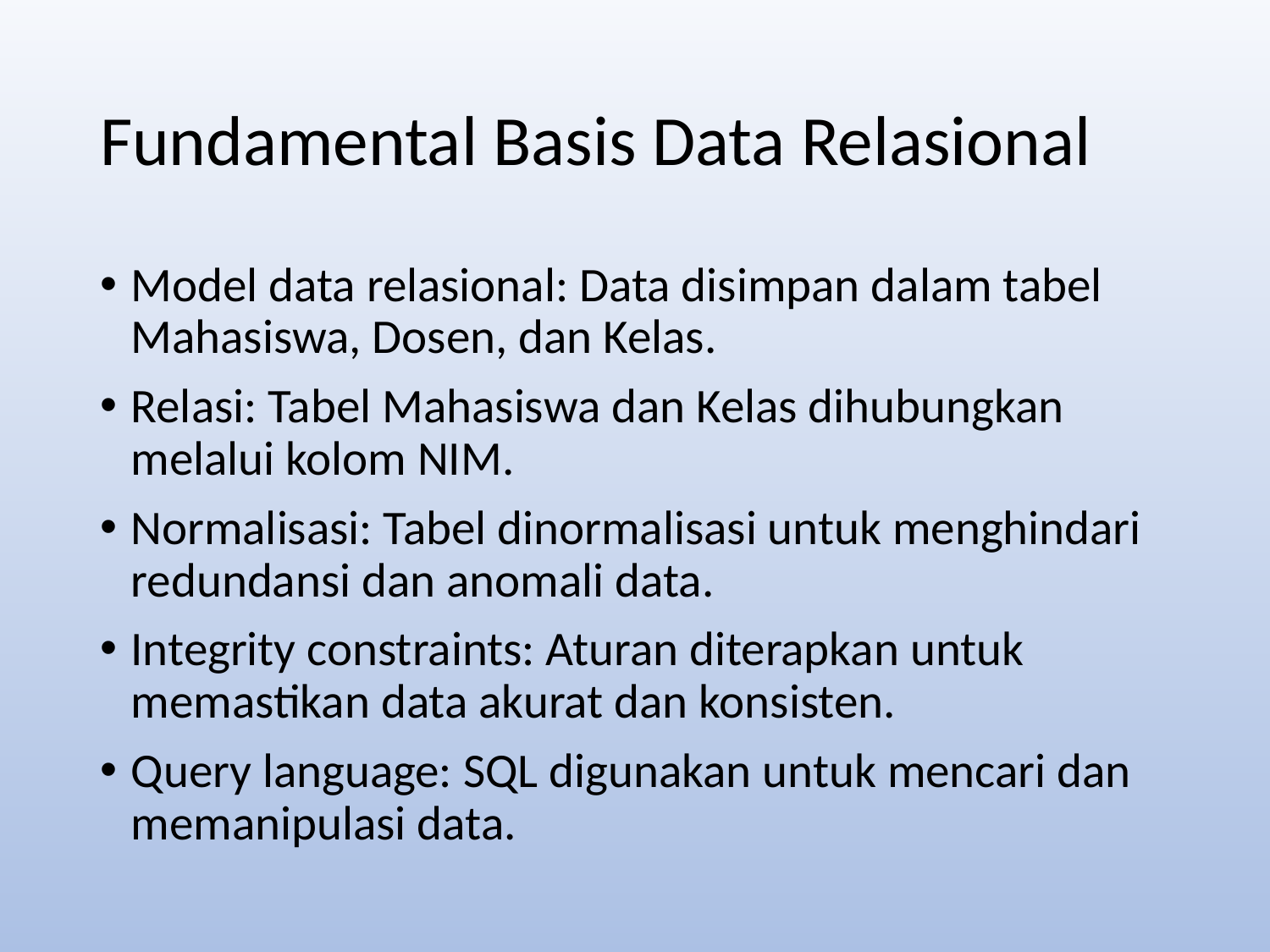

# Fundamental Basis Data Relasional
Model data relasional: Data disimpan dalam tabel Mahasiswa, Dosen, dan Kelas.
Relasi: Tabel Mahasiswa dan Kelas dihubungkan melalui kolom NIM.
Normalisasi: Tabel dinormalisasi untuk menghindari redundansi dan anomali data.
Integrity constraints: Aturan diterapkan untuk memastikan data akurat dan konsisten.
Query language: SQL digunakan untuk mencari dan memanipulasi data.